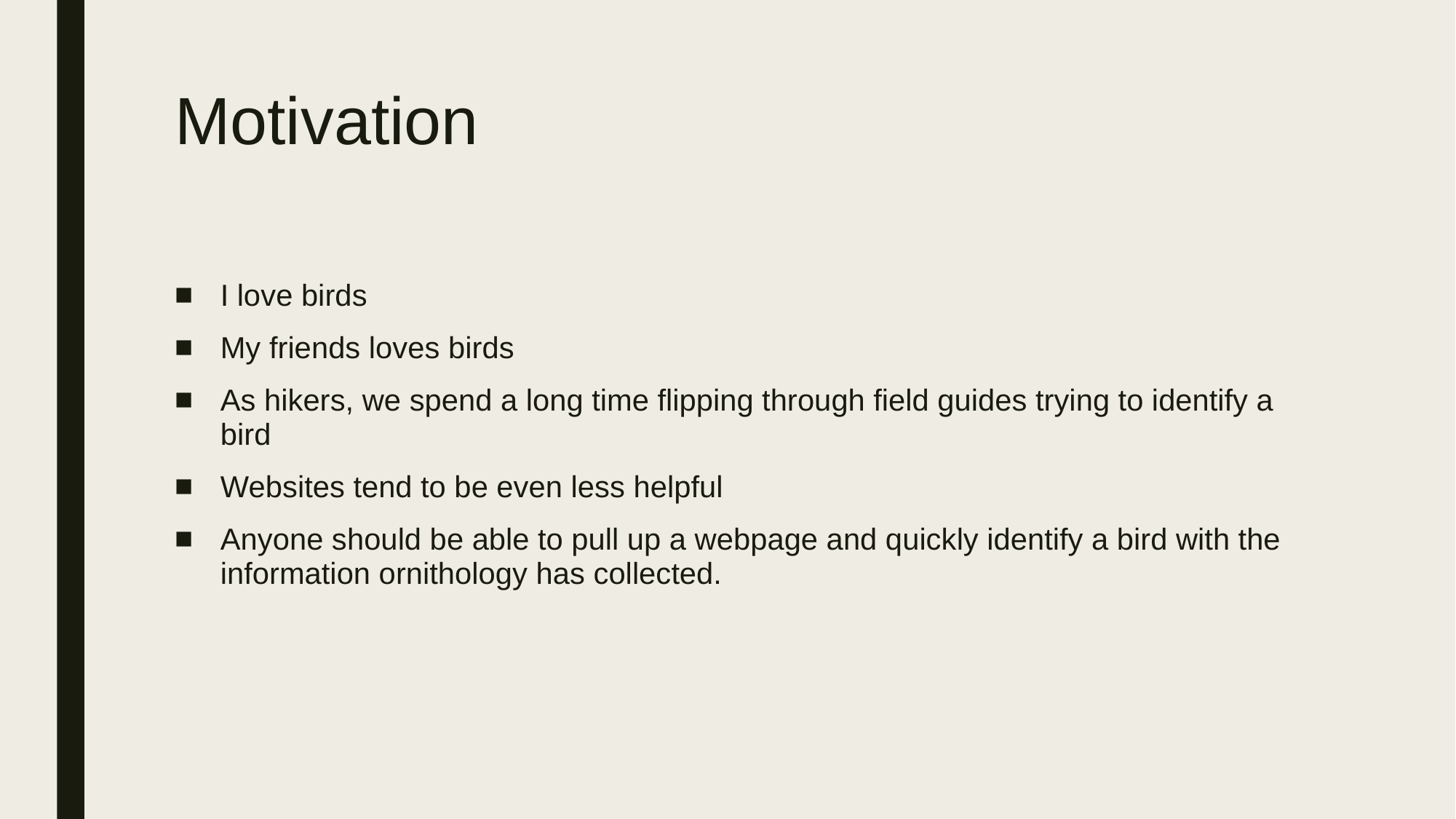

# Motivation
I love birds
My friends loves birds
As hikers, we spend a long time flipping through field guides trying to identify a bird
Websites tend to be even less helpful
Anyone should be able to pull up a webpage and quickly identify a bird with the information ornithology has collected.